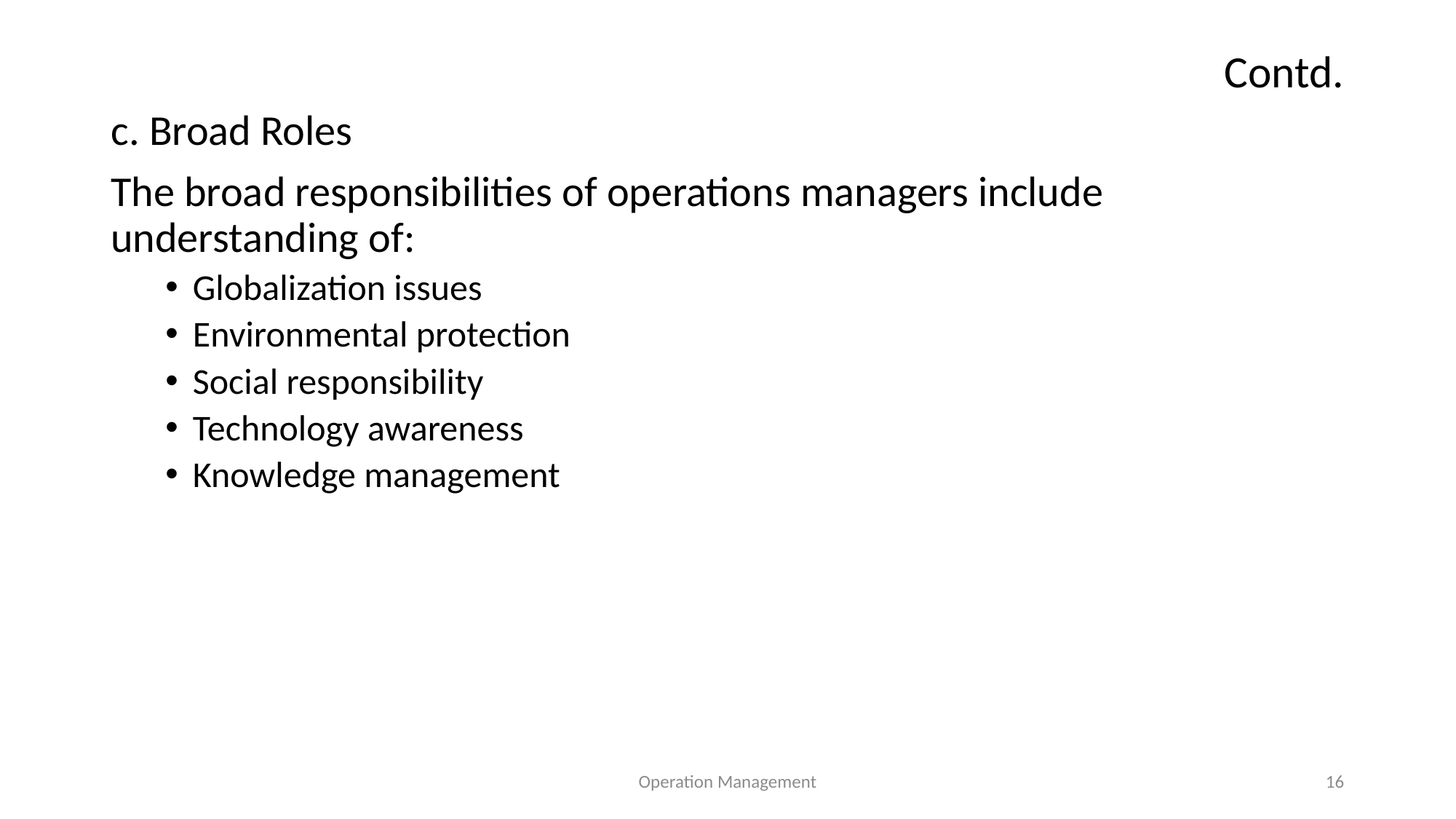

# Contd.
c. Broad Roles
The broad responsibilities of operations managers include understanding of:
Globalization issues
Environmental protection
Social responsibility
Technology awareness
Knowledge management
Operation Management
16